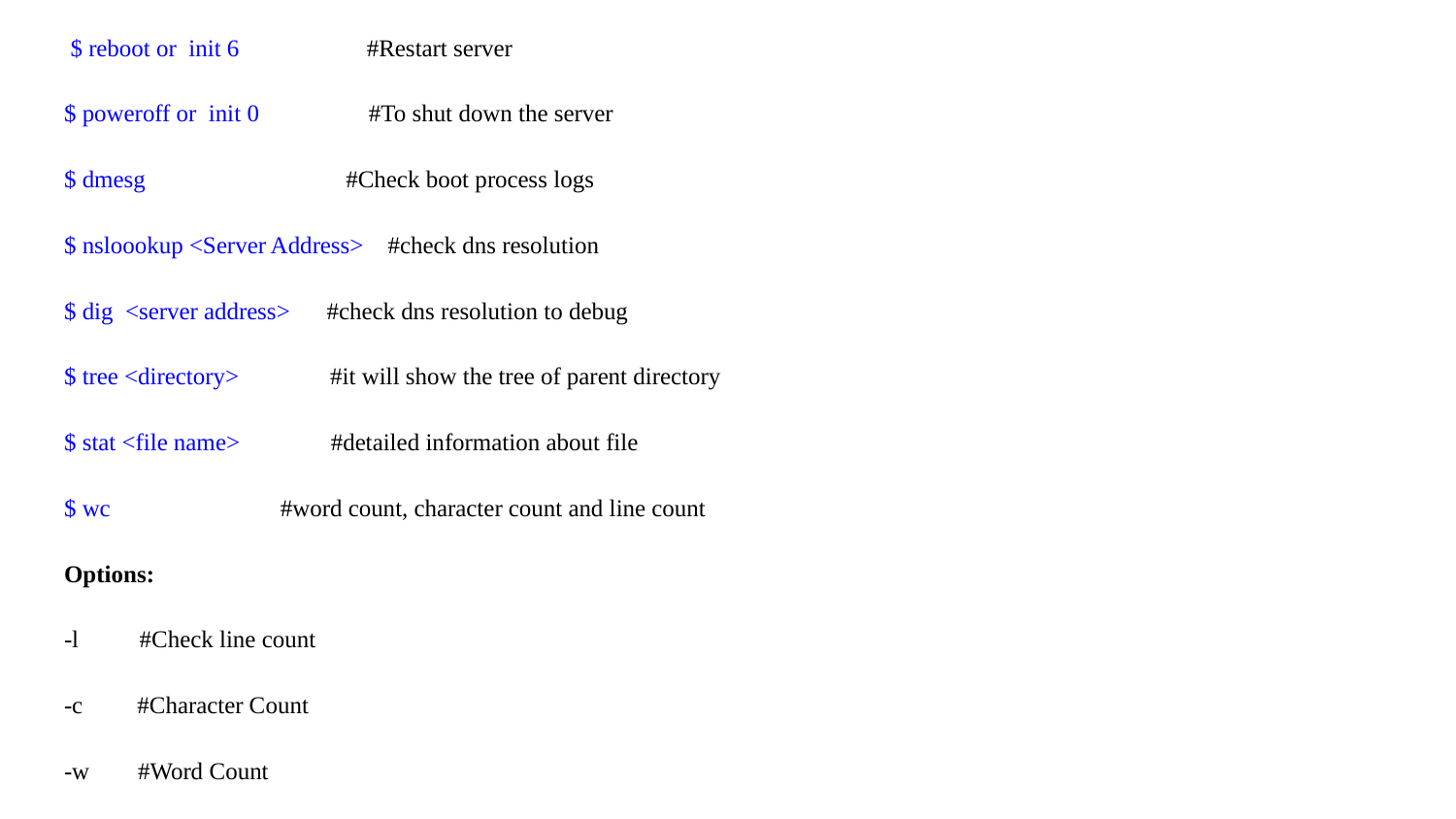

$ reboot or  init 6                     #Restart server
$ poweroff or  init 0                  #To shut down the server
$ dmesg                                 #Check boot process logs
$ nsloookup <Server Address>    #check dns resolution
$ dig  <server address>      #check dns resolution to debug
$ tree <directory>               #it will show the tree of parent directory
$ stat <file name>               #detailed information about file
$ wc                            #word count, character count and line count
Options:
-l          #Check line count
-c         #Character Count
-w        #Word Count